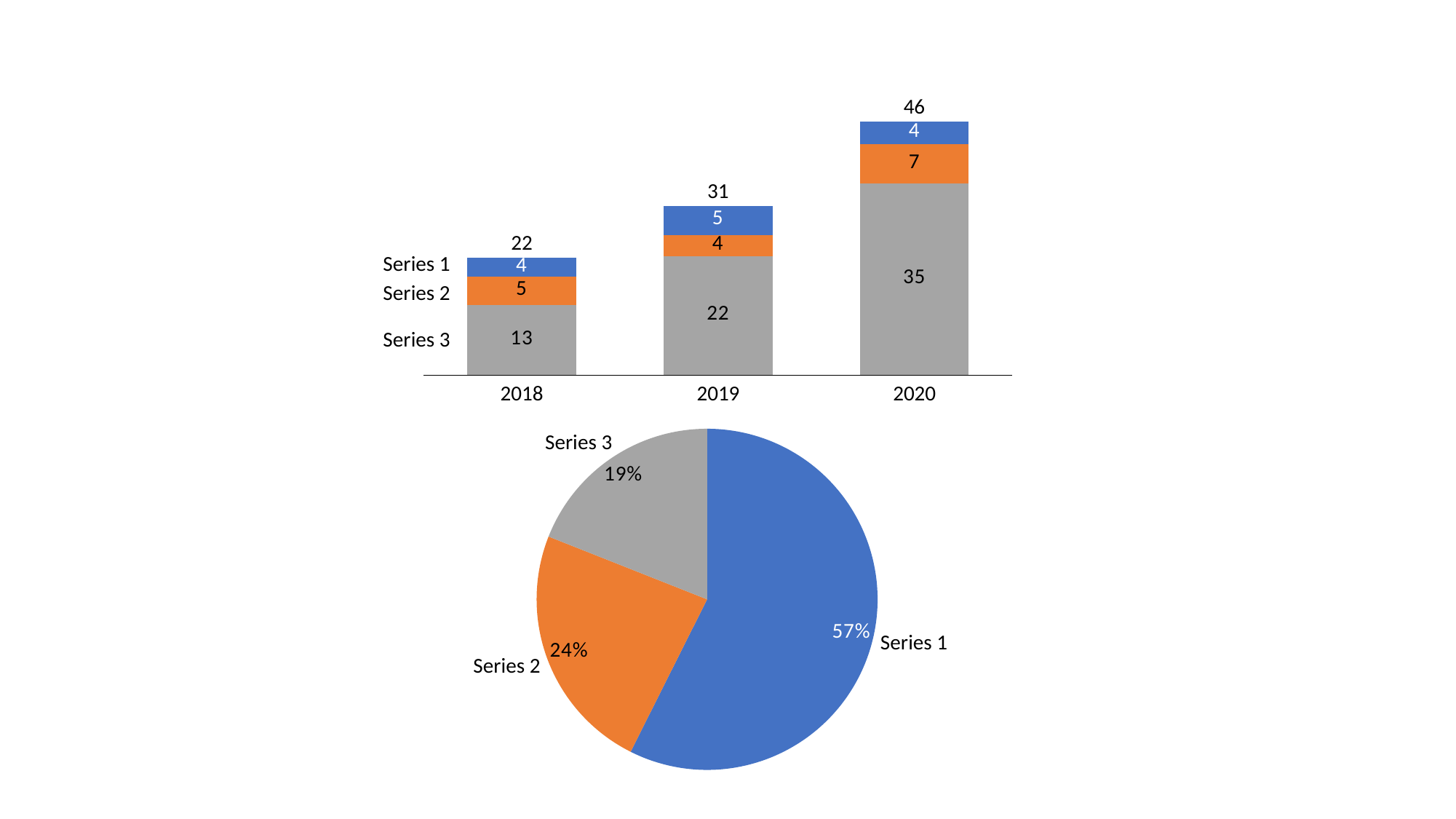

46

### Chart

| Category |  |  |  |
|---|---|---|---|
31
22
Series 1
Series 2
Series 3
2018
2019
2020

### Chart

| Category |  |
|---|---|
Series 3
Series 1
Series 2